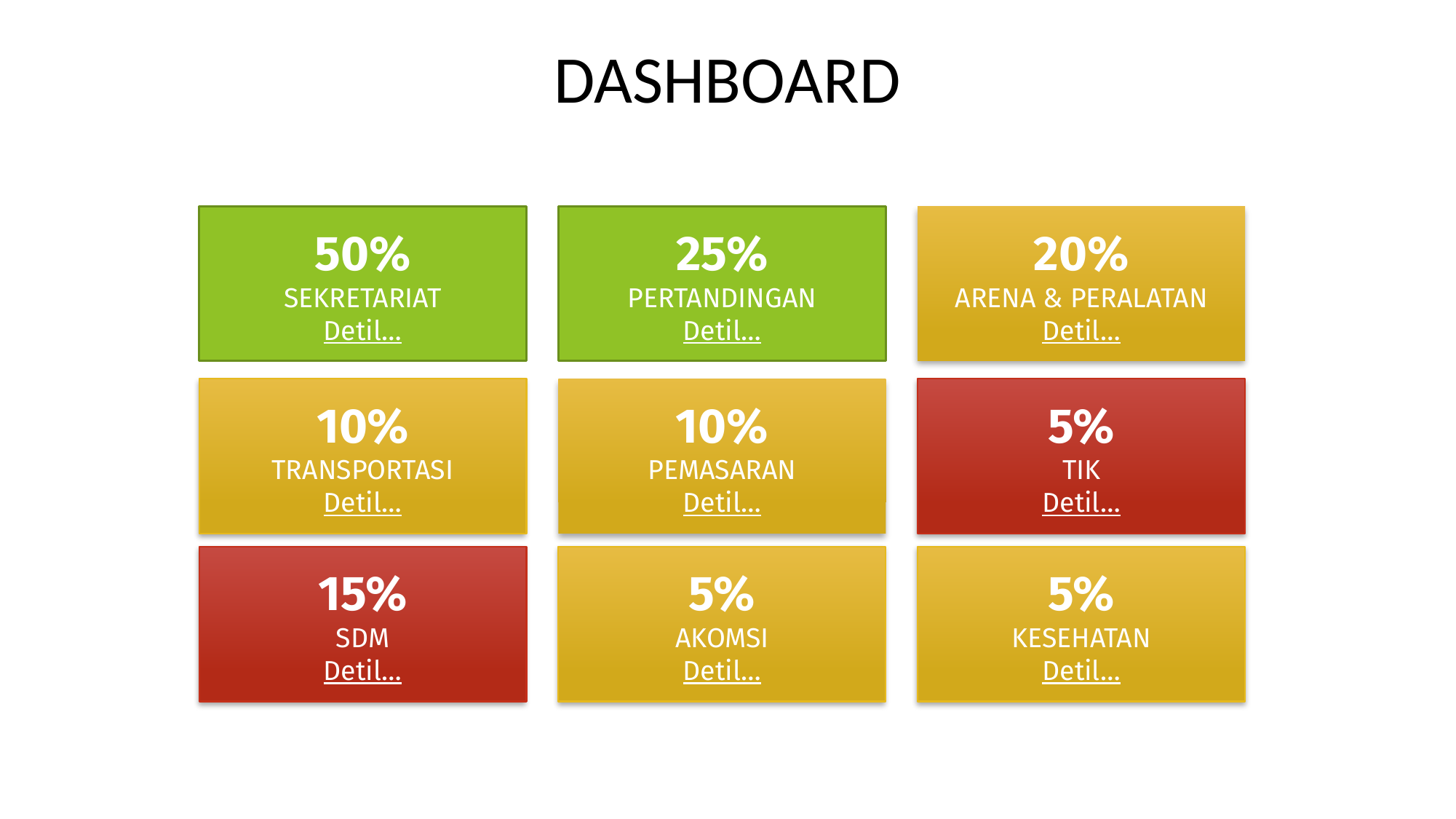

# DASHBOARD
20%
ARENA & PERALATAN
Detil…
25%
PERTANDINGAN
Detil…
50%
SEKRETARIAT
Detil…
5%
TIK
Detil…
10%
PEMASARAN
Detil…
10%
TRANSPORTASI
Detil…
5%
KESEHATAN
Detil…
5%
AKOMSI
Detil…
15%
SDM
Detil…